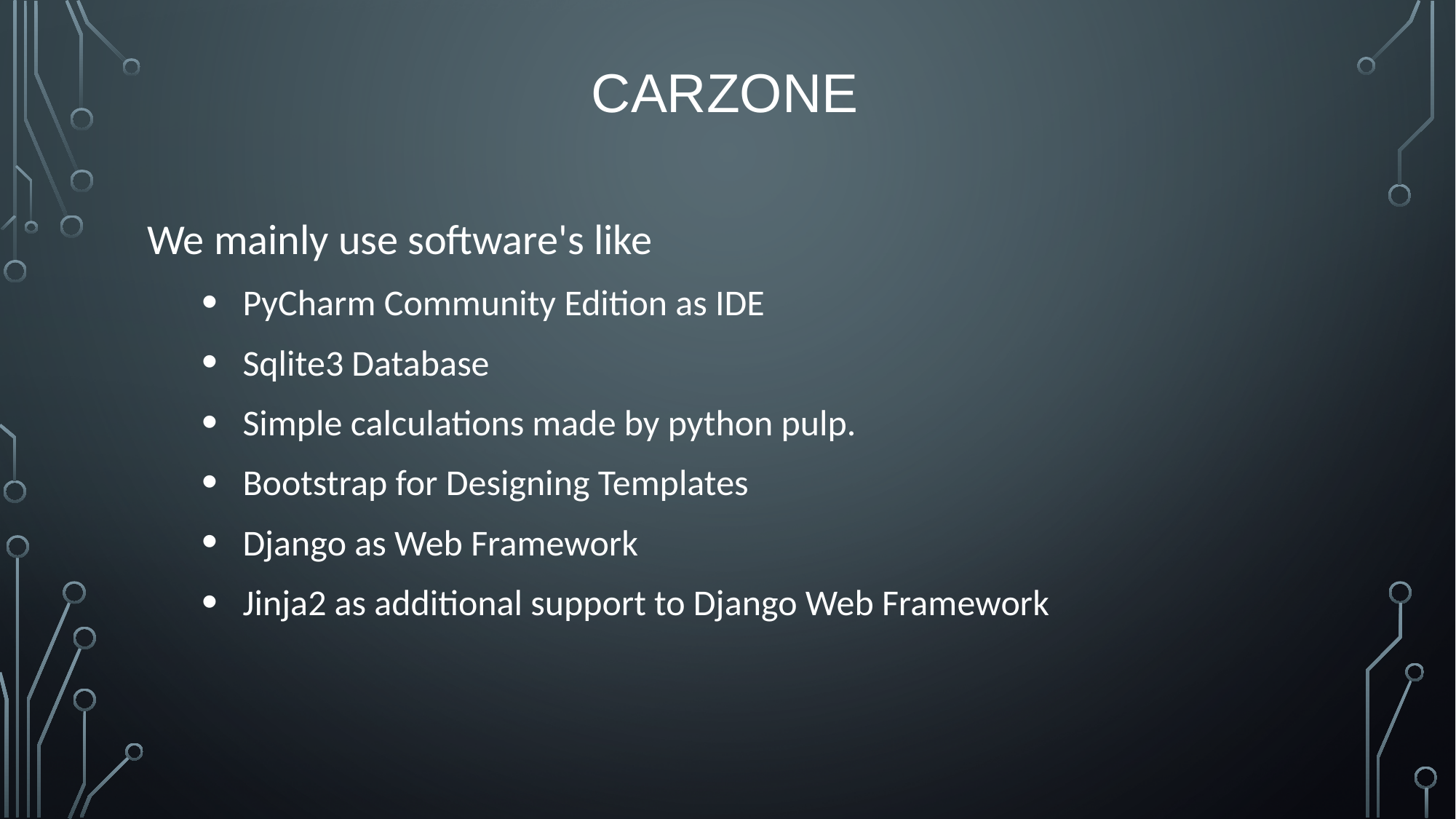

# CARZONE
We mainly use software's like
PyCharm Community Edition as IDE
Sqlite3 Database
Simple calculations made by python pulp.
Bootstrap for Designing Templates
Django as Web Framework
Jinja2 as additional support to Django Web Framework